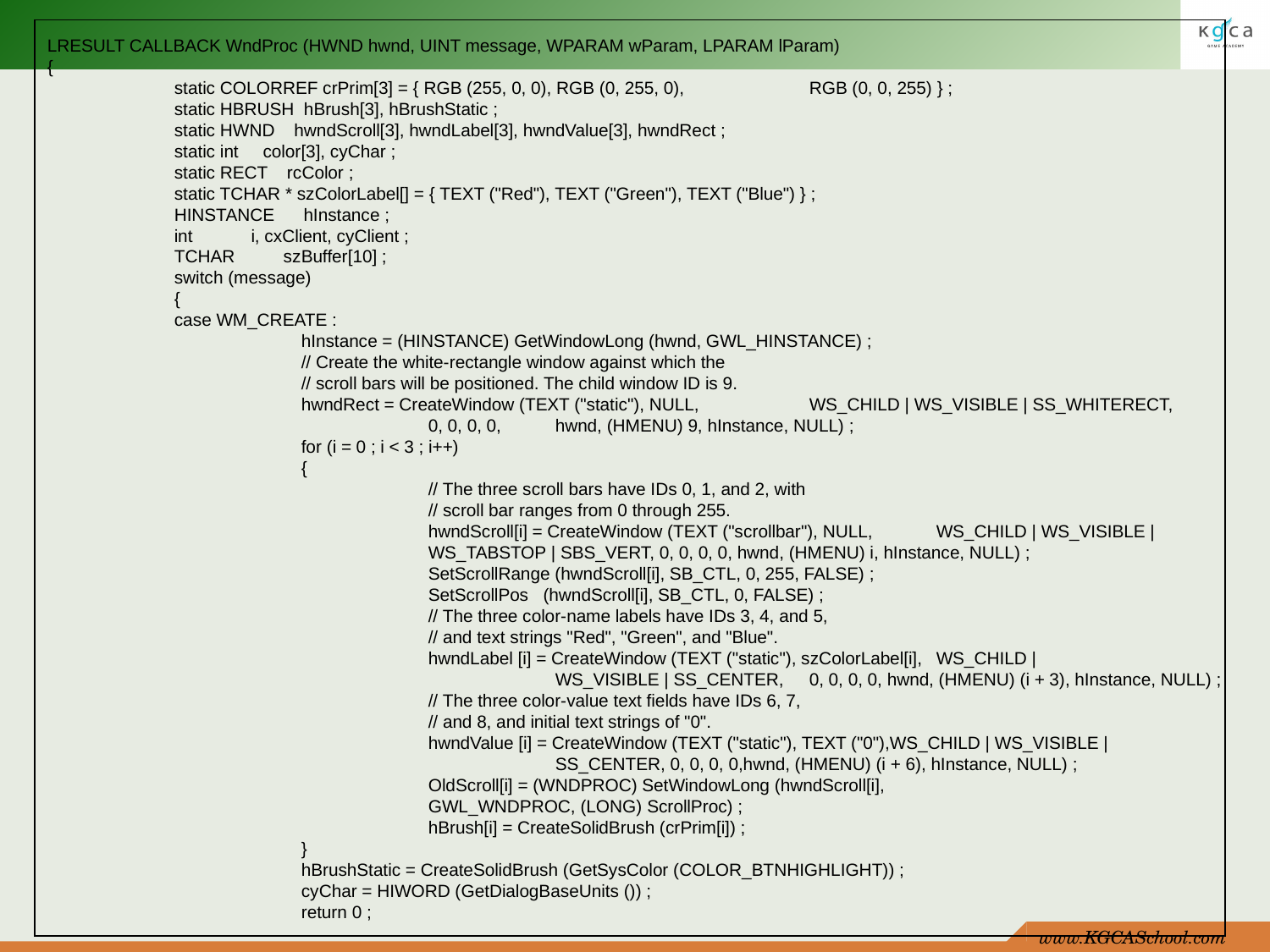

LRESULT CALLBACK WndProc (HWND hwnd, UINT message, WPARAM wParam, LPARAM lParam)
{
	static COLORREF crPrim[3] = { RGB (255, 0, 0), RGB (0, 255, 0),	RGB (0, 0, 255) } ;
	static HBRUSH  hBrush[3], hBrushStatic ;
	static HWND    hwndScroll[3], hwndLabel[3], hwndValue[3], hwndRect ;
	static int     color[3], cyChar ;
	static RECT    rcColor ;
	static TCHAR * szColorLabel[] = { TEXT ("Red"), TEXT ("Green"), TEXT ("Blue") } ;
	HINSTANCE      hInstance ;
	int            i, cxClient, cyClient ;
	TCHAR          szBuffer[10] ;
	switch (message)
	{
	case WM_CREATE :
		hInstance = (HINSTANCE) GetWindowLong (hwnd, GWL_HINSTANCE) ;
		// Create the white-rectangle window against which the
		// scroll bars will be positioned. The child window ID is 9.
		hwndRect = CreateWindow (TEXT ("static"), NULL,	WS_CHILD | WS_VISIBLE | SS_WHITERECT,
			0, 0, 0, 0,	hwnd, (HMENU) 9, hInstance, NULL) ;
		for (i = 0 ; i < 3 ; i++)
		{
			// The three scroll bars have IDs 0, 1, and 2, with
			// scroll bar ranges from 0 through 255.
			hwndScroll[i] = CreateWindow (TEXT ("scrollbar"), NULL,	WS_CHILD | WS_VISIBLE |
			WS_TABSTOP | SBS_VERT, 0, 0, 0, 0, hwnd, (HMENU) i, hInstance, NULL) ;
			SetScrollRange (hwndScroll[i], SB_CTL, 0, 255, FALSE) ;
			SetScrollPos   (hwndScroll[i], SB_CTL, 0, FALSE) ;
			// The three color-name labels have IDs 3, 4, and 5,
			// and text strings "Red", "Green", and "Blue".
			hwndLabel [i] = CreateWindow (TEXT ("static"), szColorLabel[i],	WS_CHILD |
				WS_VISIBLE | SS_CENTER,	0, 0, 0, 0, hwnd, (HMENU) (i + 3), hInstance, NULL) ;
			// The three color-value text fields have IDs 6, 7,
			// and 8, and initial text strings of "0".
			hwndValue [i] = CreateWindow (TEXT ("static"), TEXT ("0"),WS_CHILD | WS_VISIBLE |
				SS_CENTER, 0, 0, 0, 0,hwnd, (HMENU) (i + 6), hInstance, NULL) ;
			OldScroll[i] = (WNDPROC) SetWindowLong (hwndScroll[i],
			GWL_WNDPROC, (LONG) ScrollProc) ;
			hBrush[i] = CreateSolidBrush (crPrim[i]) ;
		}
		hBrushStatic = CreateSolidBrush (GetSysColor (COLOR_BTNHIGHLIGHT)) ;
		cyChar = HIWORD (GetDialogBaseUnits ()) ;
		return 0 ;